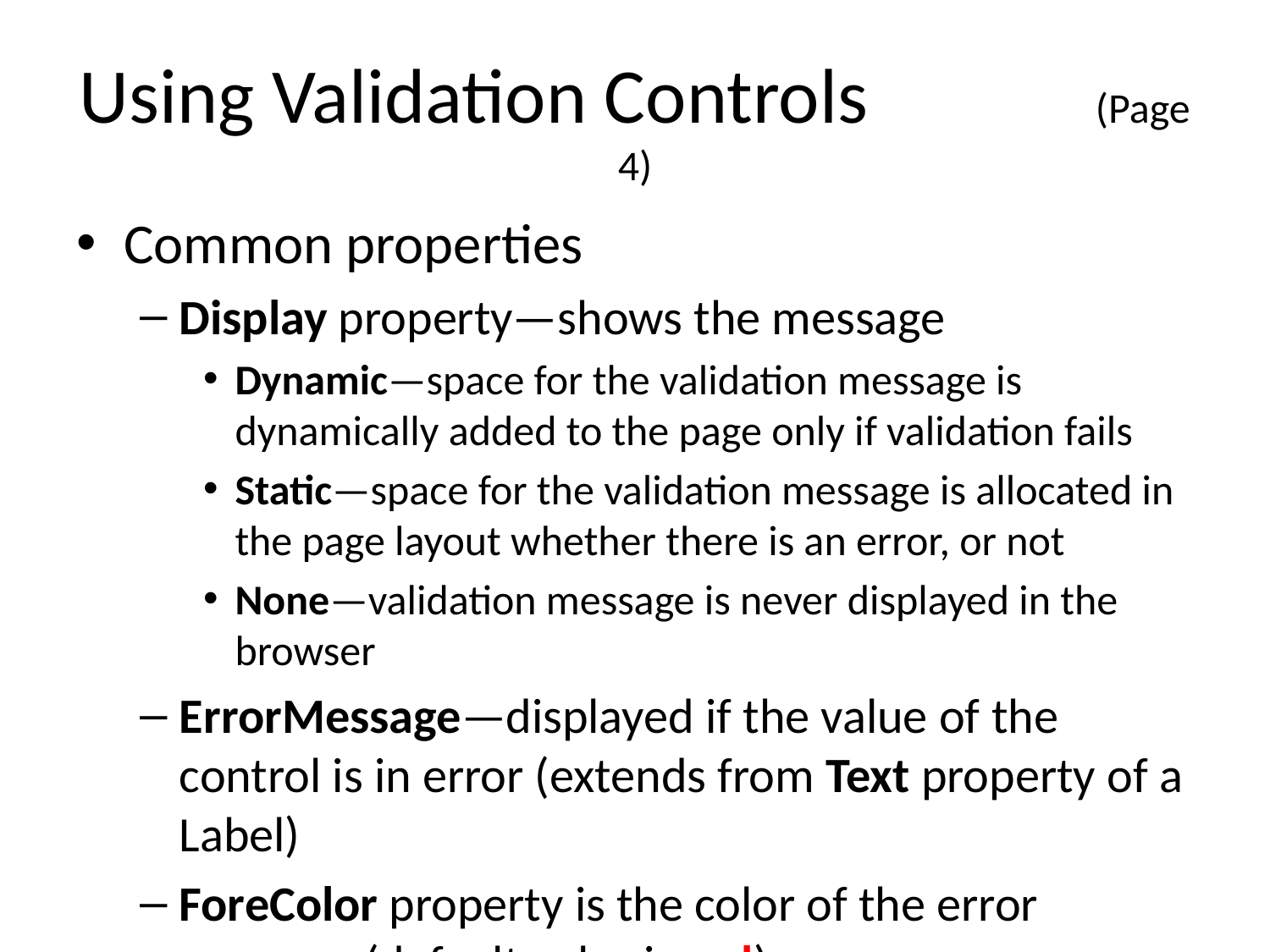

# Using Validation Controls		(Page 4)
Common properties
Display property—shows the message
Dynamic—space for the validation message is dynamically added to the page only if validation fails
Static—space for the validation message is allocated in the page layout whether there is an error, or not
None—validation message is never displayed in the browser
ErrorMessage—displayed if the value of the control is in error (extends from Text property of a Label)
ForeColor property is the color of the error message (default color is red)